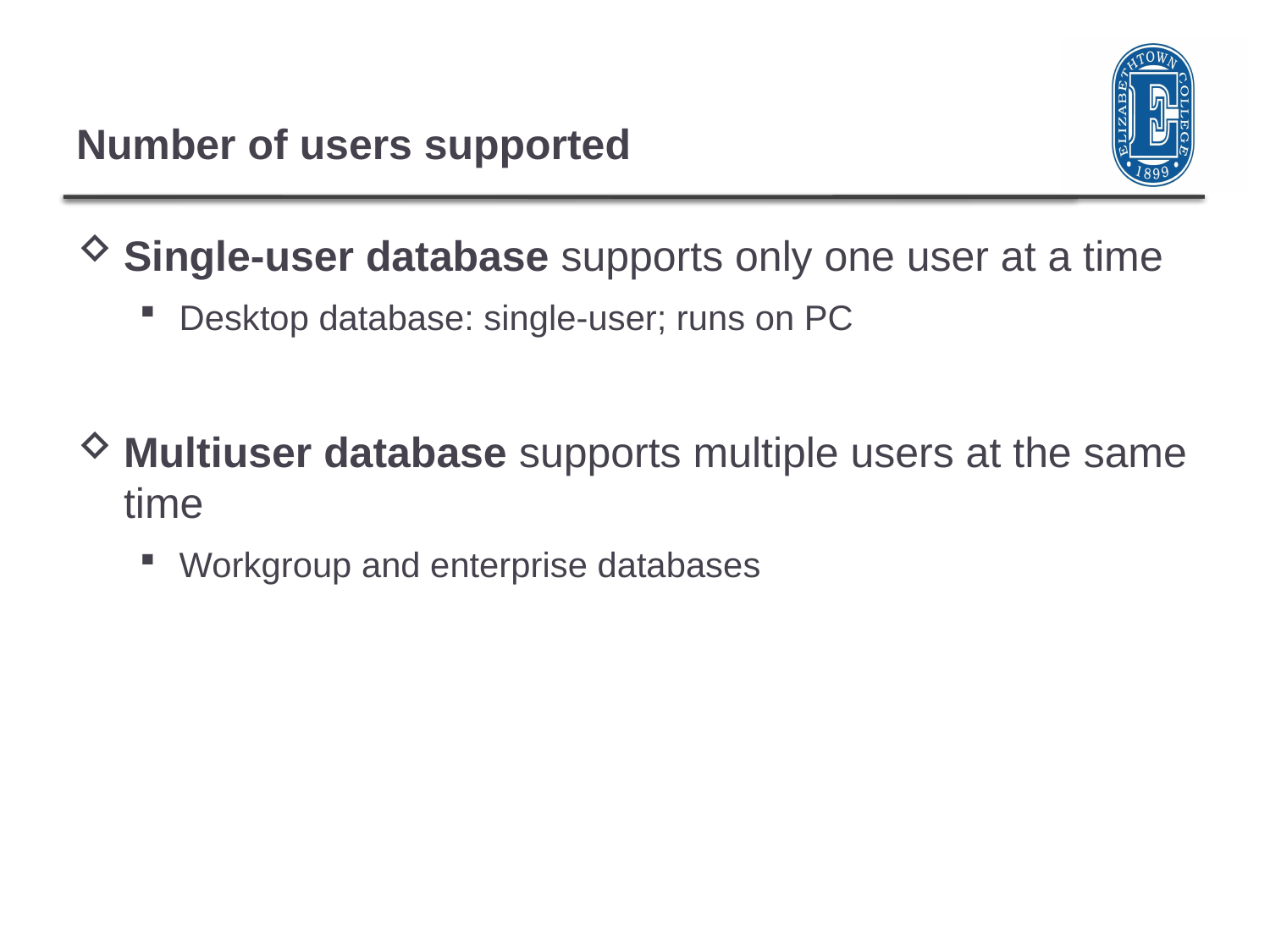

# Number of users supported
Single-user database supports only one user at a time
Desktop database: single-user; runs on PC

Multiuser database supports multiple users at the same time
Workgroup and enterprise databases